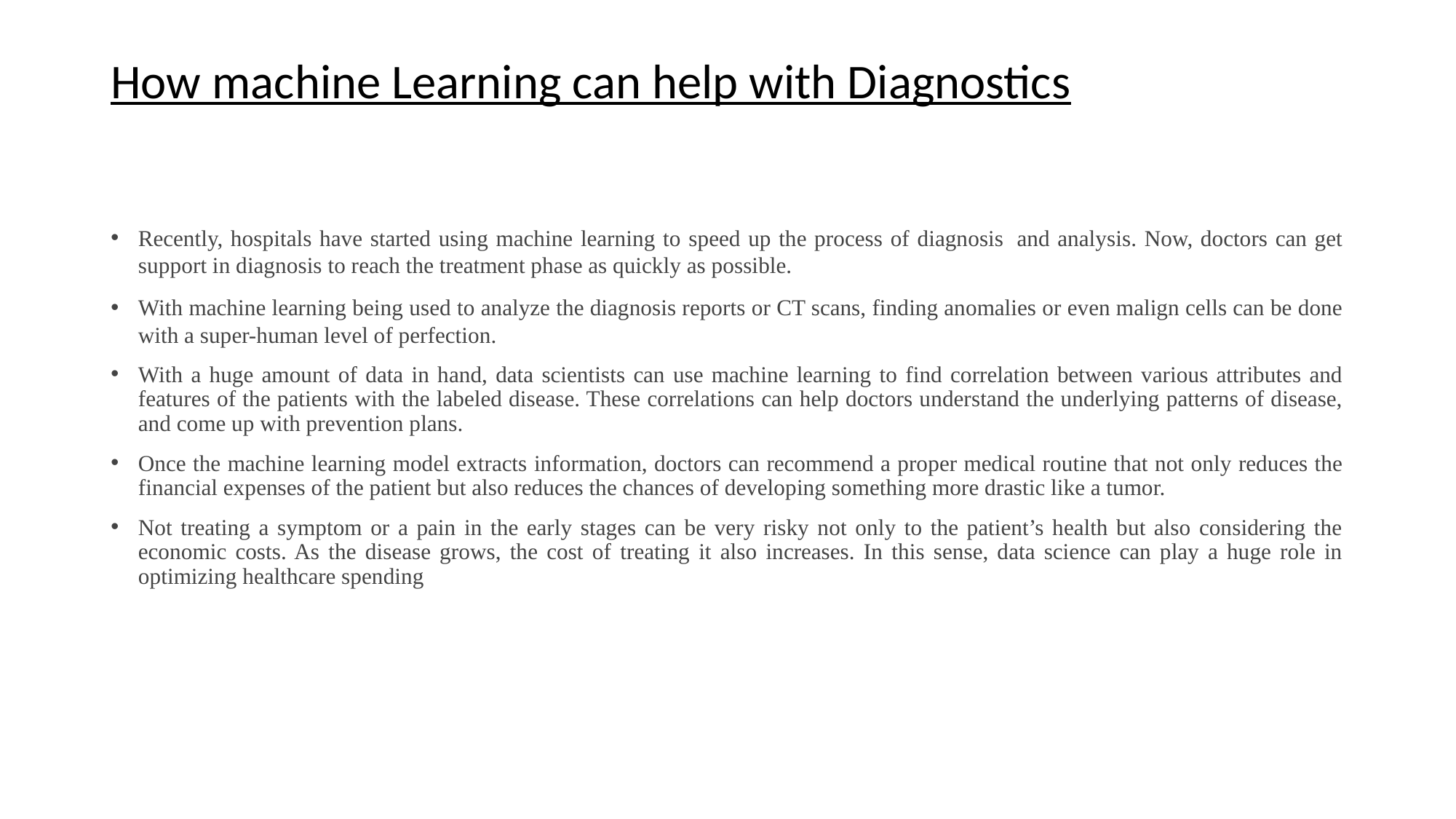

# How machine Learning can help with Diagnostics
Recently, hospitals have started using machine learning to speed up the process of diagnosis  and analysis. Now, doctors can get support in diagnosis to reach the treatment phase as quickly as possible.
With machine learning being used to analyze the diagnosis reports or CT scans, finding anomalies or even malign cells can be done with a super-human level of perfection.
With a huge amount of data in hand, data scientists can use machine learning to find correlation between various attributes and features of the patients with the labeled disease. These correlations can help doctors understand the underlying patterns of disease, and come up with prevention plans.
Once the machine learning model extracts information, doctors can recommend a proper medical routine that not only reduces the financial expenses of the patient but also reduces the chances of developing something more drastic like a tumor.
Not treating a symptom or a pain in the early stages can be very risky not only to the patient’s health but also considering the economic costs. As the disease grows, the cost of treating it also increases. In this sense, data science can play a huge role in optimizing healthcare spending